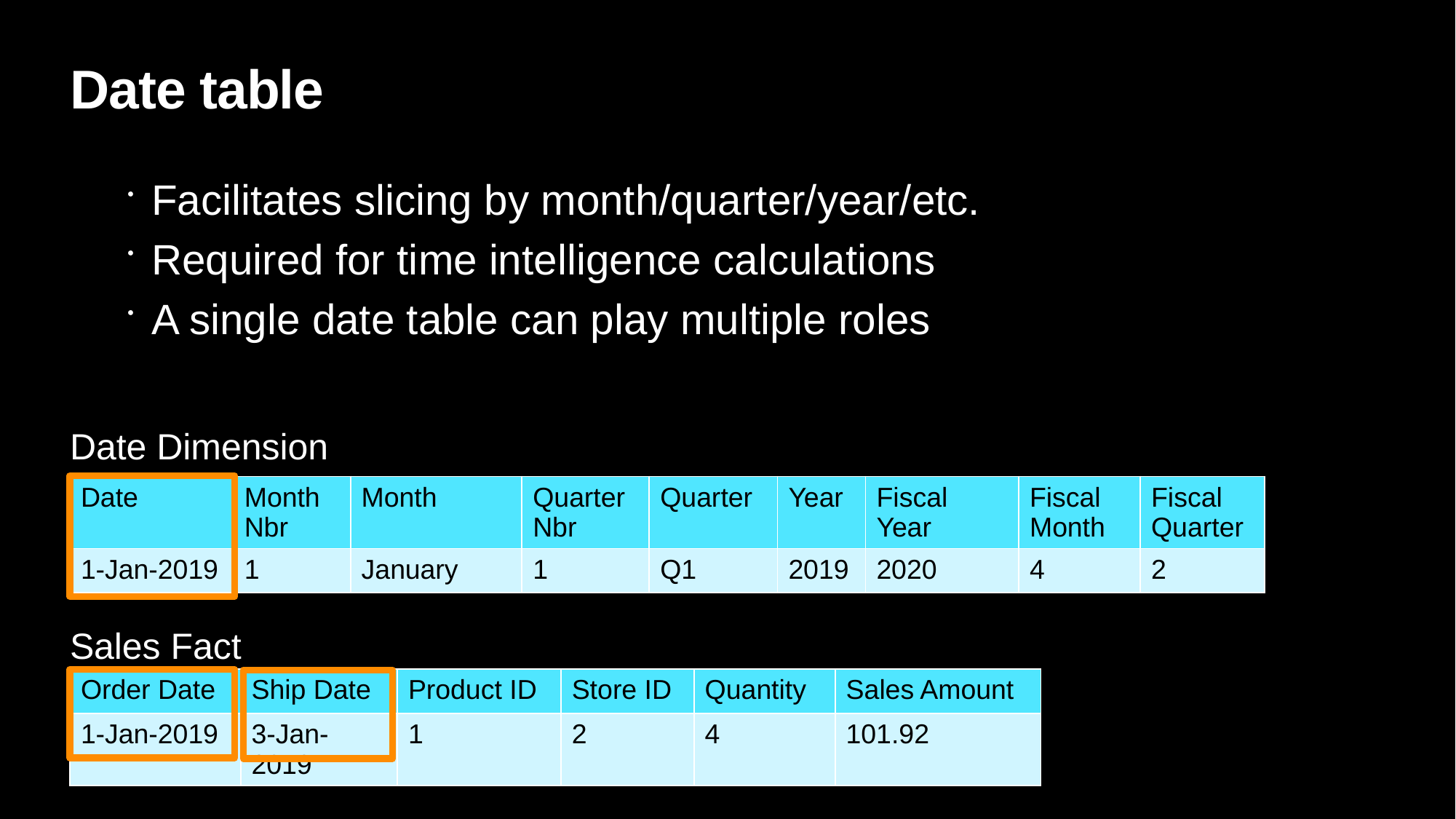

# Date table
Facilitates slicing by month/quarter/year/etc.
Required for time intelligence calculations
A single date table can play multiple roles

Date Dimension

| Date | Month Nbr | Month | Quarter Nbr | Quarter | Year | Fiscal Year | Fiscal Month | Fiscal Quarter |
| --- | --- | --- | --- | --- | --- | --- | --- | --- |
| 1-Jan-2019 | 1 | January | 1 | Q1 | 2019 | 2020 | 4 | 2 |
Sales Fact
| Order Date | Ship Date | Product ID | Store ID | Quantity | Sales Amount |
| --- | --- | --- | --- | --- | --- |
| 1-Jan-2019 | 3-Jan-2019 | 1 | 2 | 4 | 101.92 |